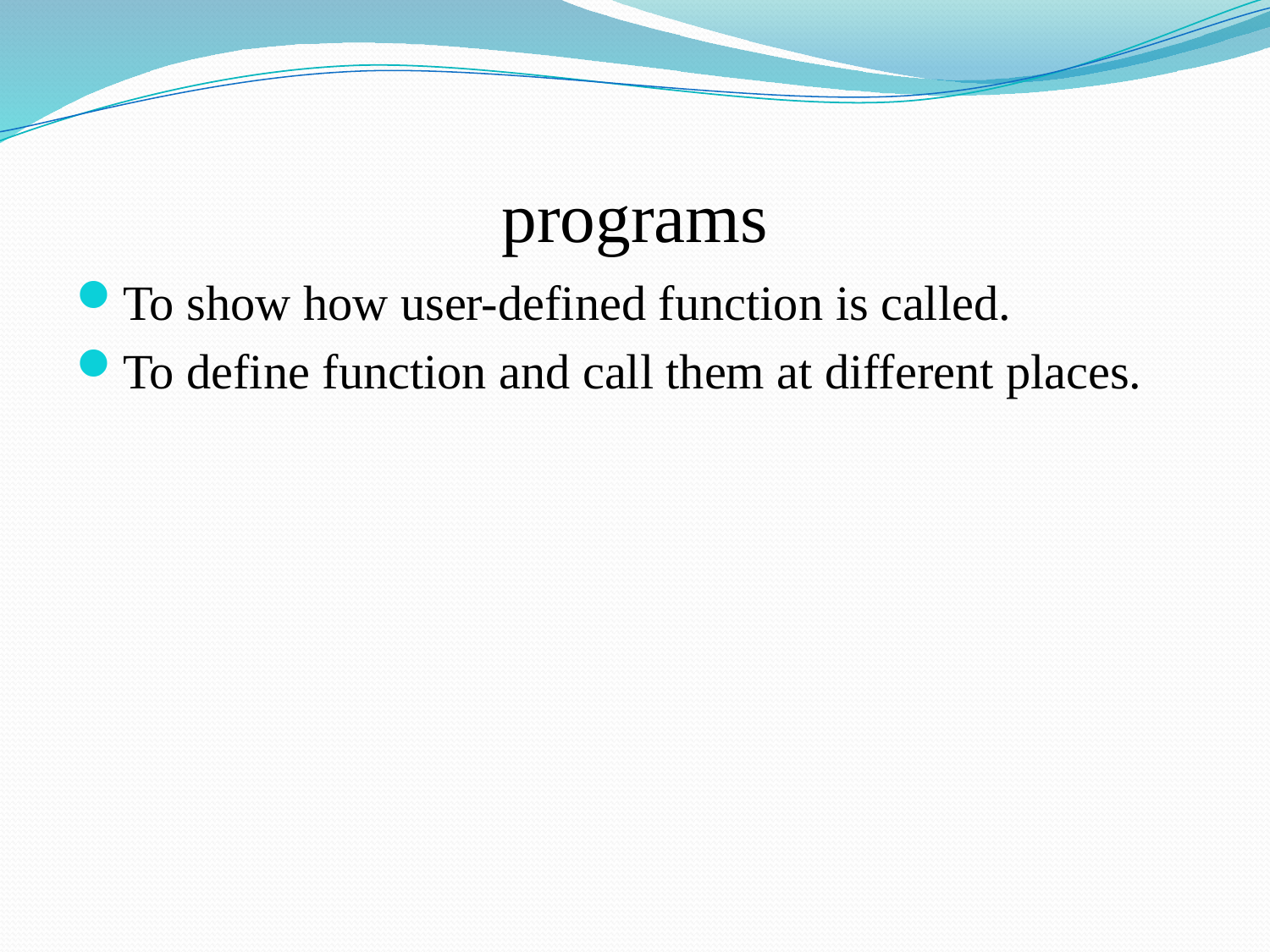

# programs
To show how user-defined function is called.
To define function and call them at different places.